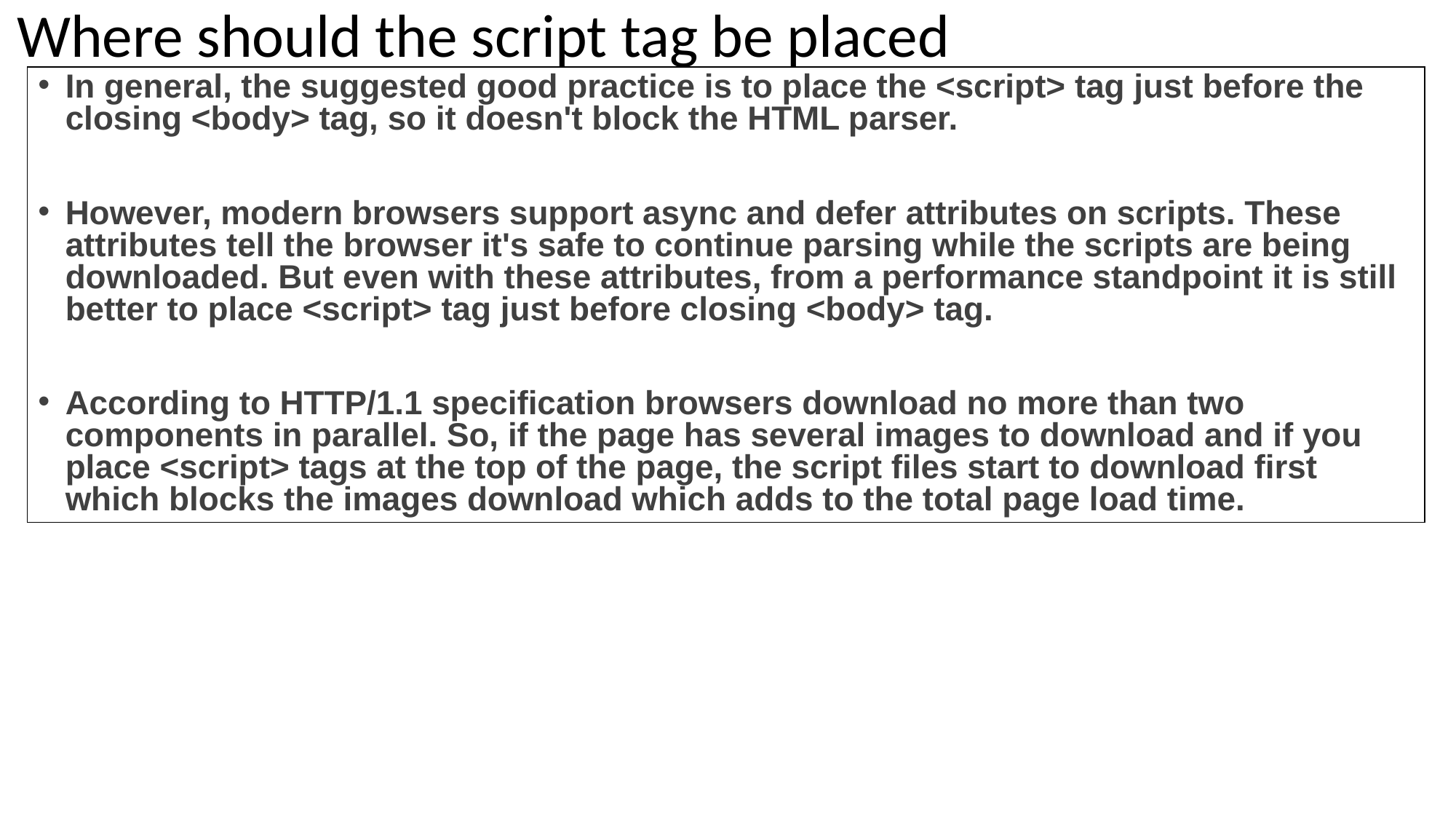

# Where should the script tag be placed
In general, the suggested good practice is to place the <script> tag just before the closing <body> tag, so it doesn't block the HTML parser.

However, modern browsers support async and defer attributes on scripts. These attributes tell the browser it's safe to continue parsing while the scripts are being downloaded. But even with these attributes, from a performance standpoint it is still better to place <script> tag just before closing <body> tag.

According to HTTP/1.1 specification browsers download no more than two components in parallel. So, if the page has several images to download and if you place <script> tags at the top of the page, the script files start to download first which blocks the images download which adds to the total page load time.